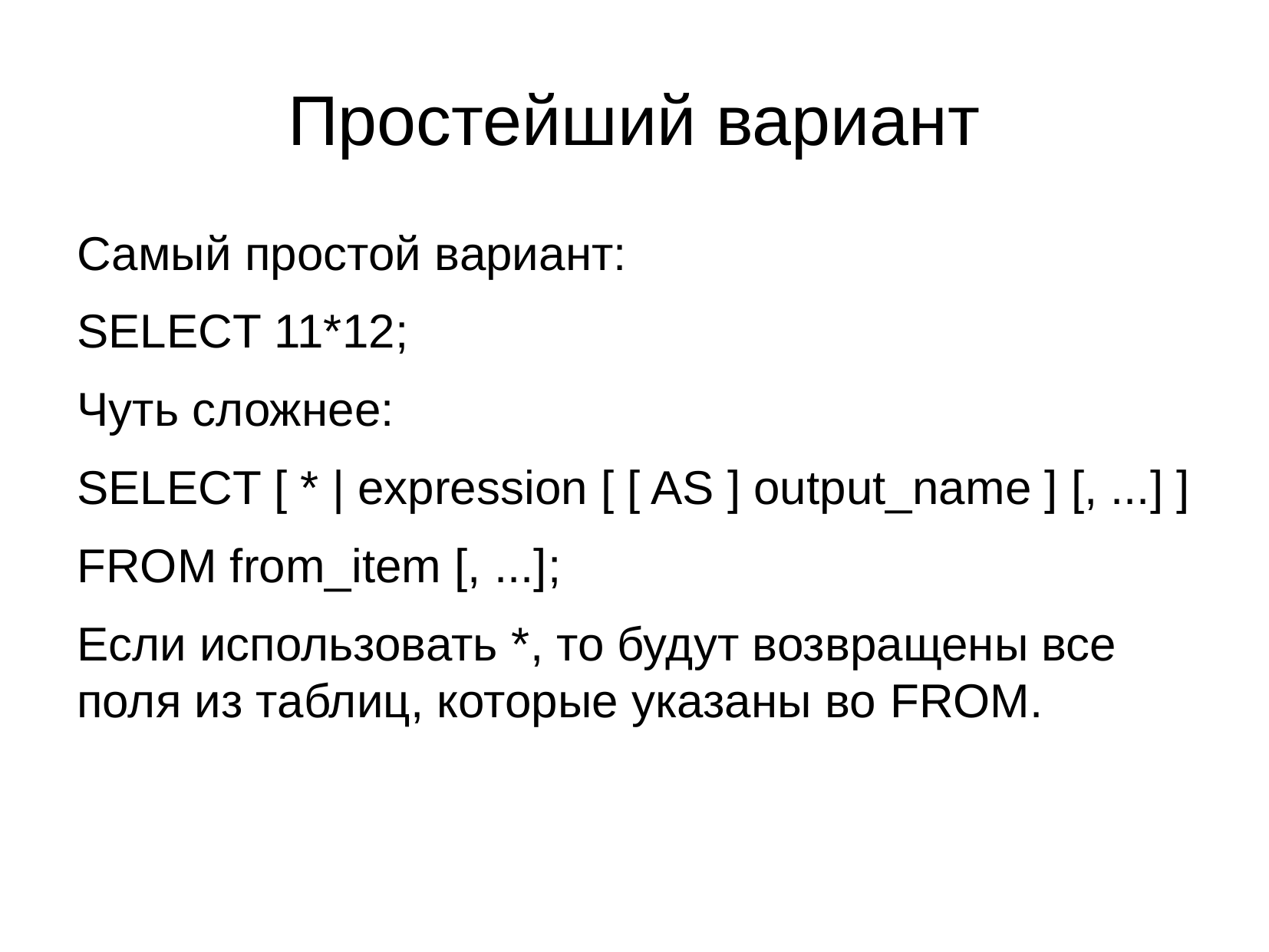

Простейший вариант
Самый простой вариант:
SELECT 11*12;
Чуть сложнее:
SELECT [ * | expression [ [ AS ] output_name ] [, ...] ]
FROM from_item [, ...];
Если использовать *, то будут возвращены все поля из таблиц, которые указаны во FROM.